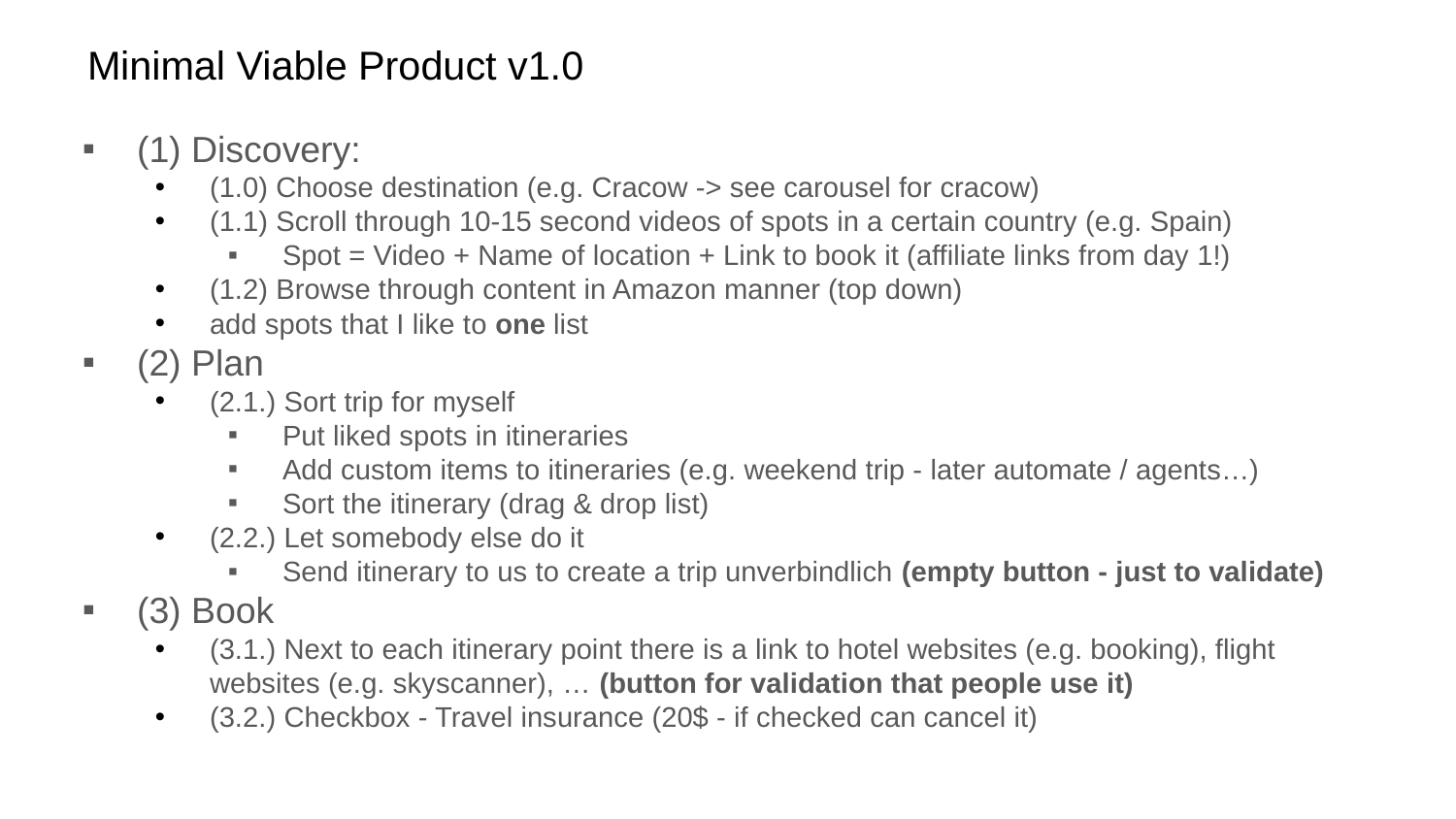

# Minimal Viable Product v1.0
(1) Discovery:
(1.0) Choose destination (e.g. Cracow -> see carousel for cracow)
(1.1) Scroll through 10-15 second videos of spots in a certain country (e.g. Spain)
Spot = Video + Name of location + Link to book it (affiliate links from day 1!)
(1.2) Browse through content in Amazon manner (top down)
add spots that I like to one list
(2) Plan
(2.1.) Sort trip for myself
Put liked spots in itineraries
Add custom items to itineraries (e.g. weekend trip - later automate / agents…)
Sort the itinerary (drag & drop list)
(2.2.) Let somebody else do it
Send itinerary to us to create a trip unverbindlich (empty button - just to validate)
(3) Book
(3.1.) Next to each itinerary point there is a link to hotel websites (e.g. booking), flight websites (e.g. skyscanner), … (button for validation that people use it)
(3.2.) Checkbox - Travel insurance (20$ - if checked can cancel it)